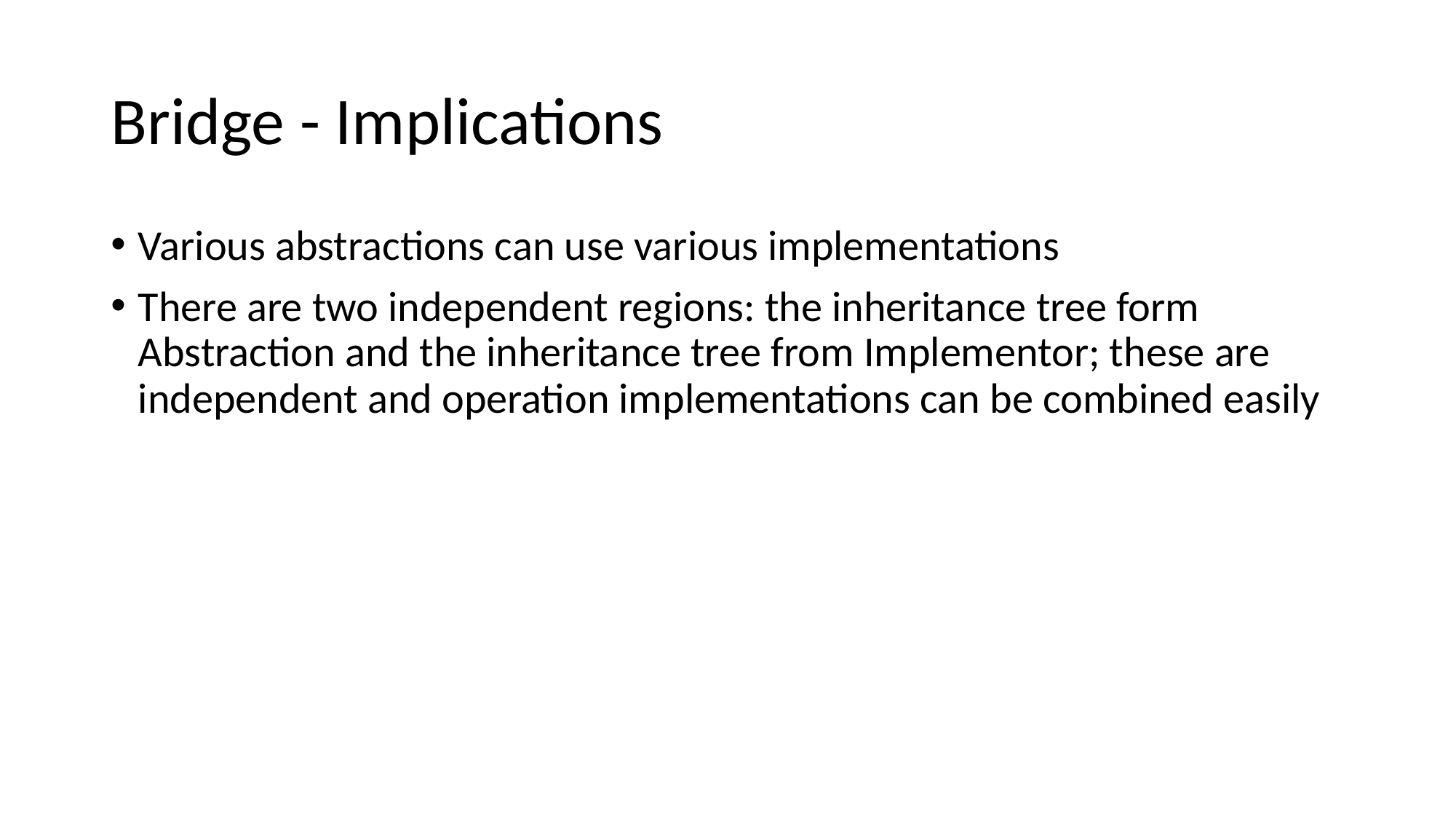

# Bridge - Implications
Various abstractions can use various implementations
There are two independent regions: the inheritance tree form Abstraction and the inheritance tree from Implementor; these are independent and operation implementations can be combined easily